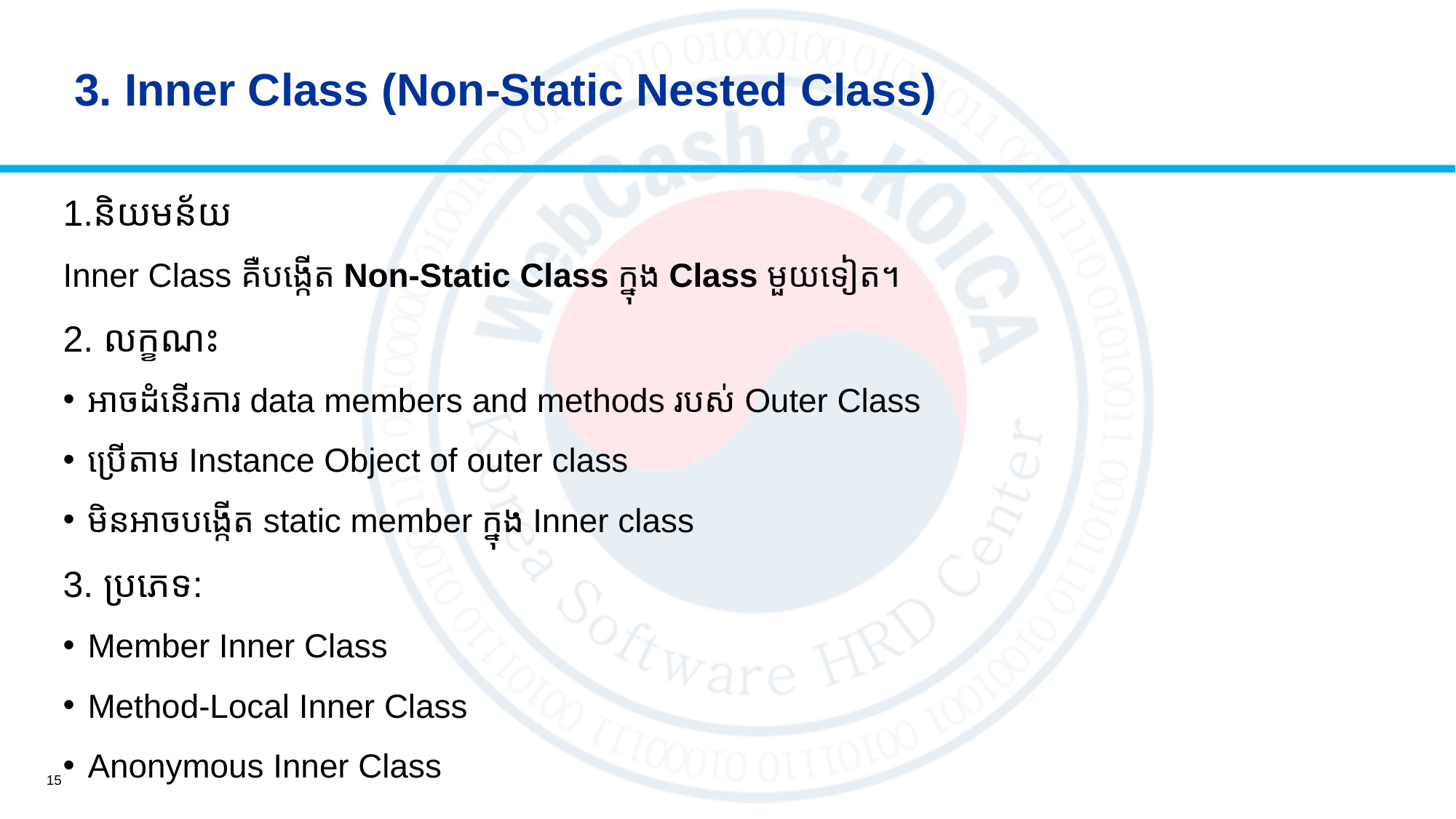

# 3. Inner Class (Non-Static Nested Class)
1.និយមន័យ
Inner Class គឺបង្កើត Non-Static Class ក្នុង Class មួយទៀត។
2. លក្ខណះ
អាចដំនើរការ data members and methods របស់ Outer Class
ប្រើតាម Instance Object of outer class
មិនអាចបង្កើត static member ក្នុង Inner class
3. ប្រភេទ:
Member Inner Class
Method-Local Inner Class
Anonymous Inner Class

15